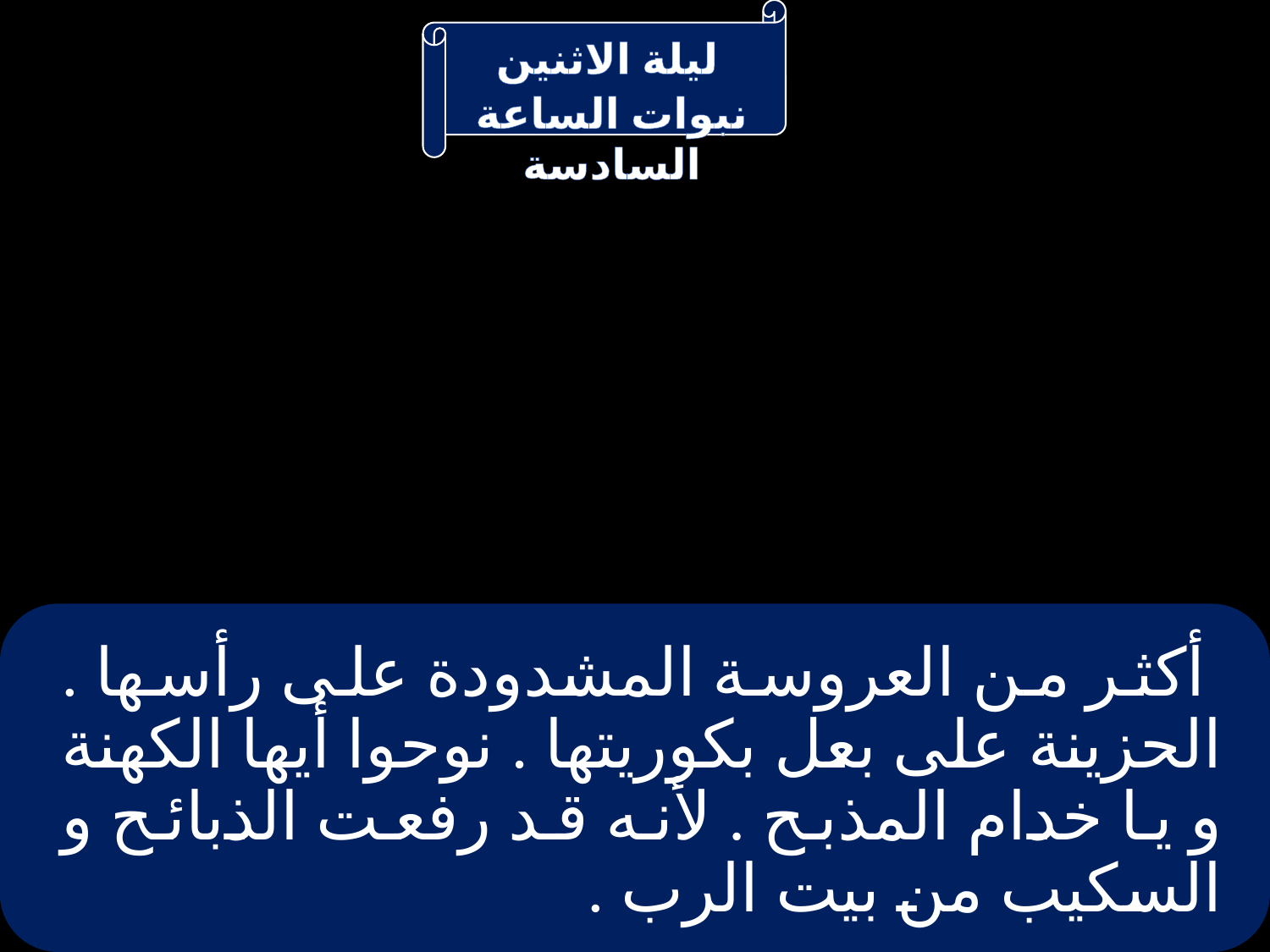

# أكثر من العروسة المشدودة على رأسها . الحزينة على بعل بكوريتها . نوحوا أيها الكهنة و يا خدام المذبح . لأنه قد رفعت الذبائح و السكيب من بيت الرب .